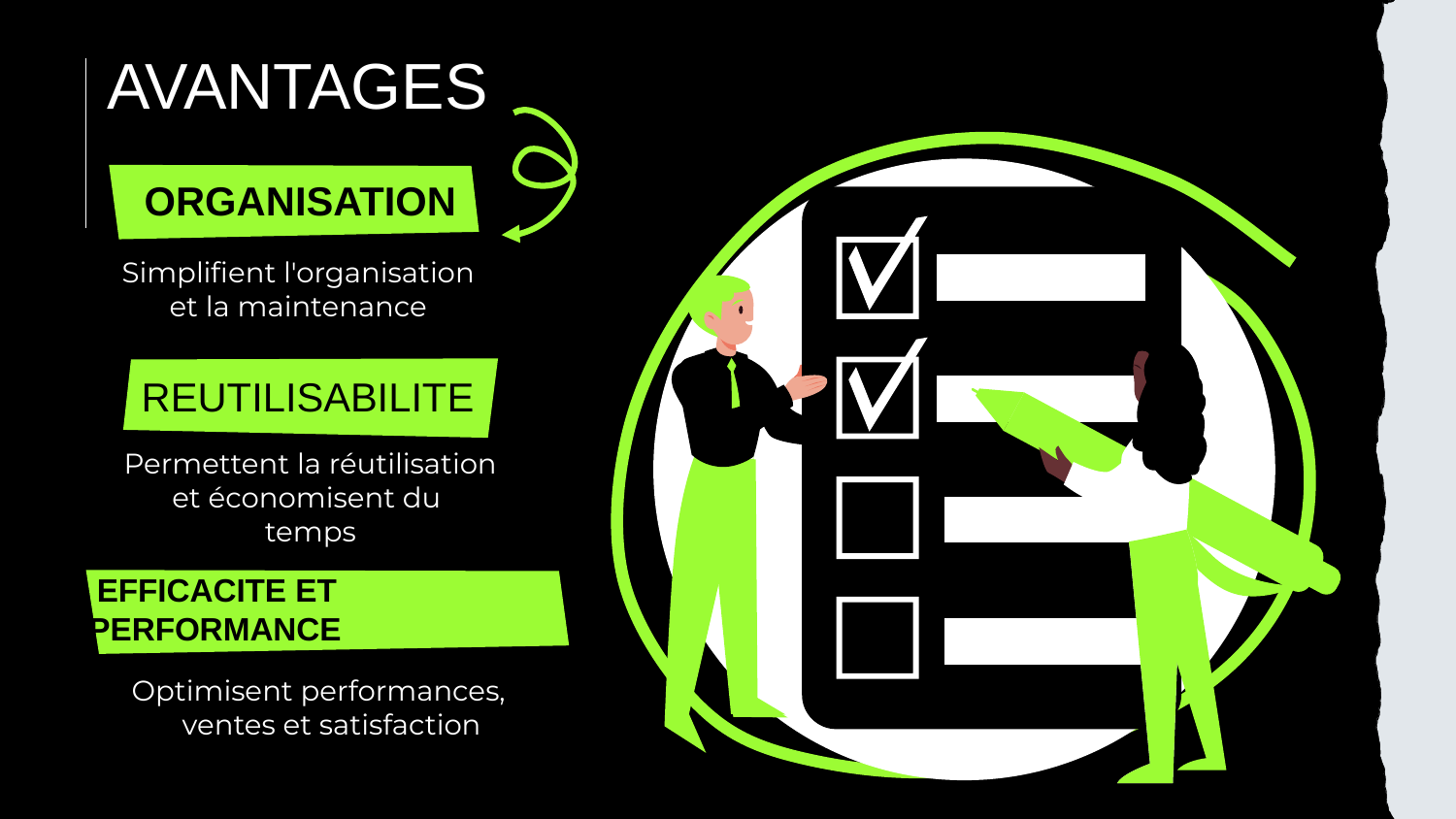

AVANTAGES

ORGANISATION

Simplifient l'organisation et la maintenance
# REUTILISABILITE

Permettent la réutilisation et économisent du
temps
 EFFICACITE ET PERFORMANCE

Optimisent performances, ventes et satisfaction